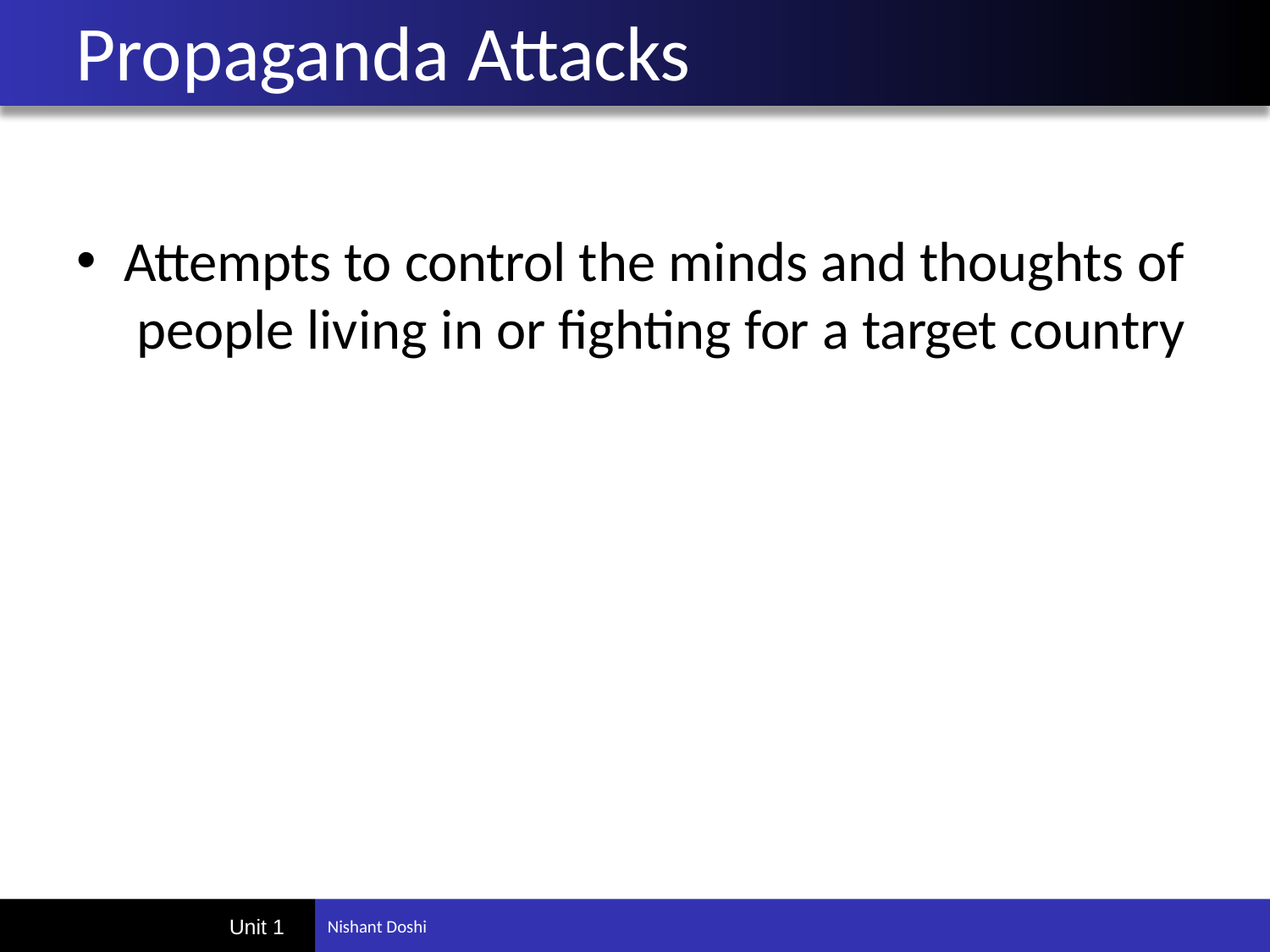

# Propaganda Attacks
Attempts to control the minds and thoughts of  people living in or fighting for a target country